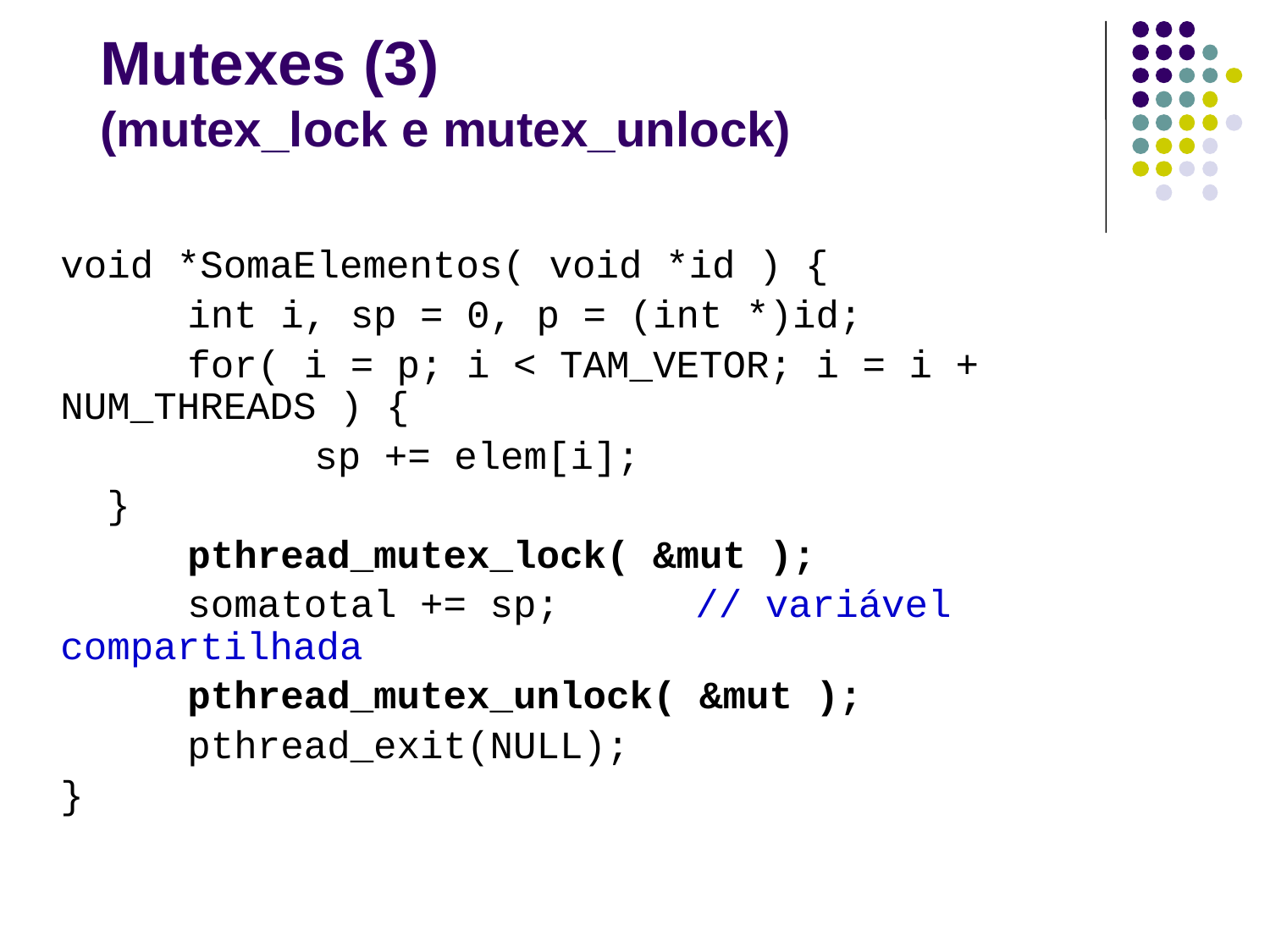

# Mutexes (3) (mutex_lock e mutex_unlock)
void *SomaElementos( void *id ) {
	int i, sp = 0, p = (int *)id;
	for( i = p; i < TAM_VETOR; i = i + NUM_THREADS ) {
		sp += elem[i];
  }
	pthread_mutex_lock( &mut );
	somatotal += sp;		// variável compartilhada
	pthread_mutex_unlock( &mut );
	pthread_exit(NULL);
}